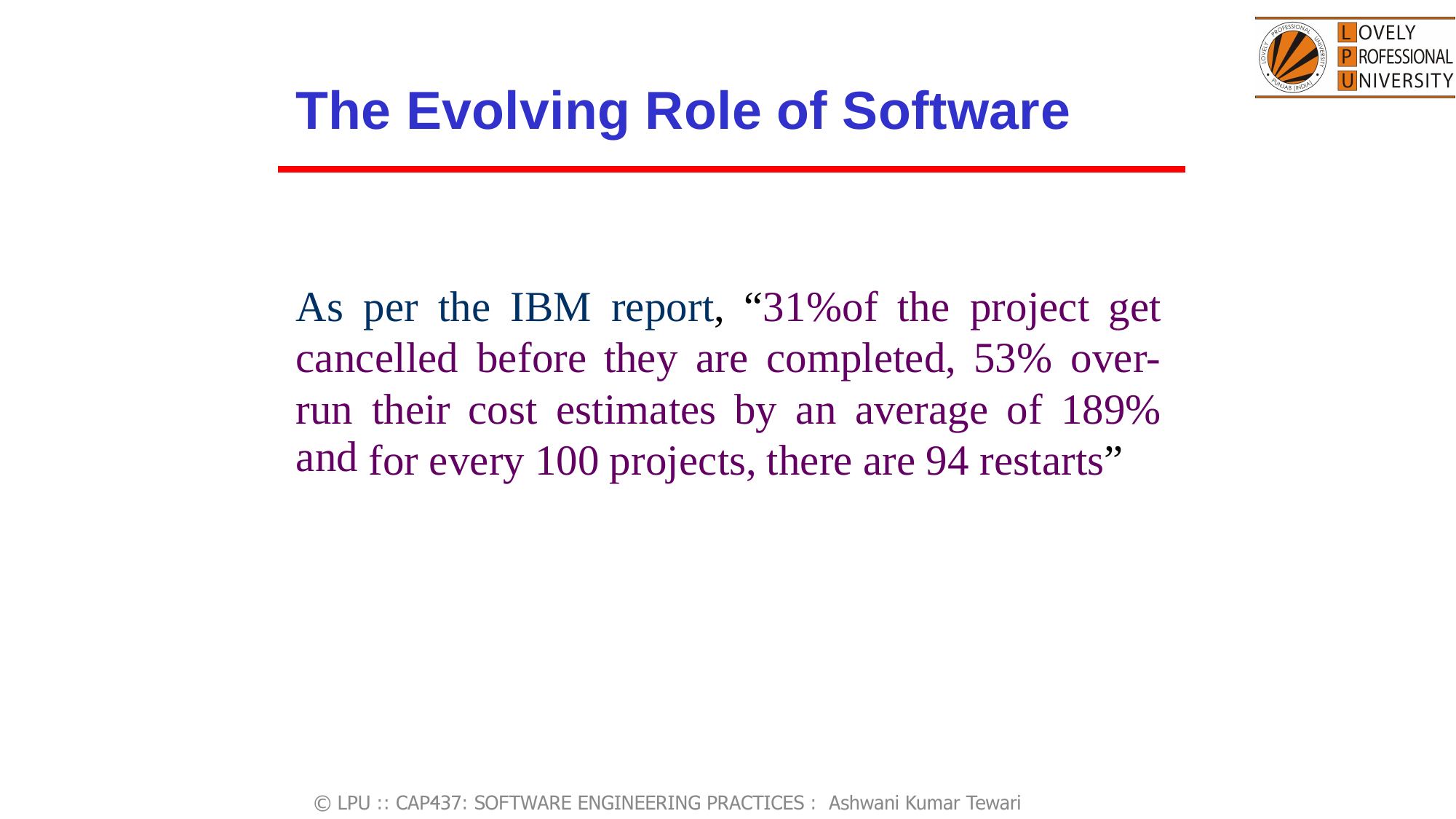

The Evolving Role of Software

As
per
the
IBM report,
“31%of
the project
get
cancelled before
they
are
completed,
53% over-
run
and
their
cost
estimates
by
an
average
of
189%
for
every
100
projects,
there
are
94
restarts”
© LPU :: CAP437: SOFTWARE ENGINEERING PRACTICES :  Ashwani Kumar Tewari